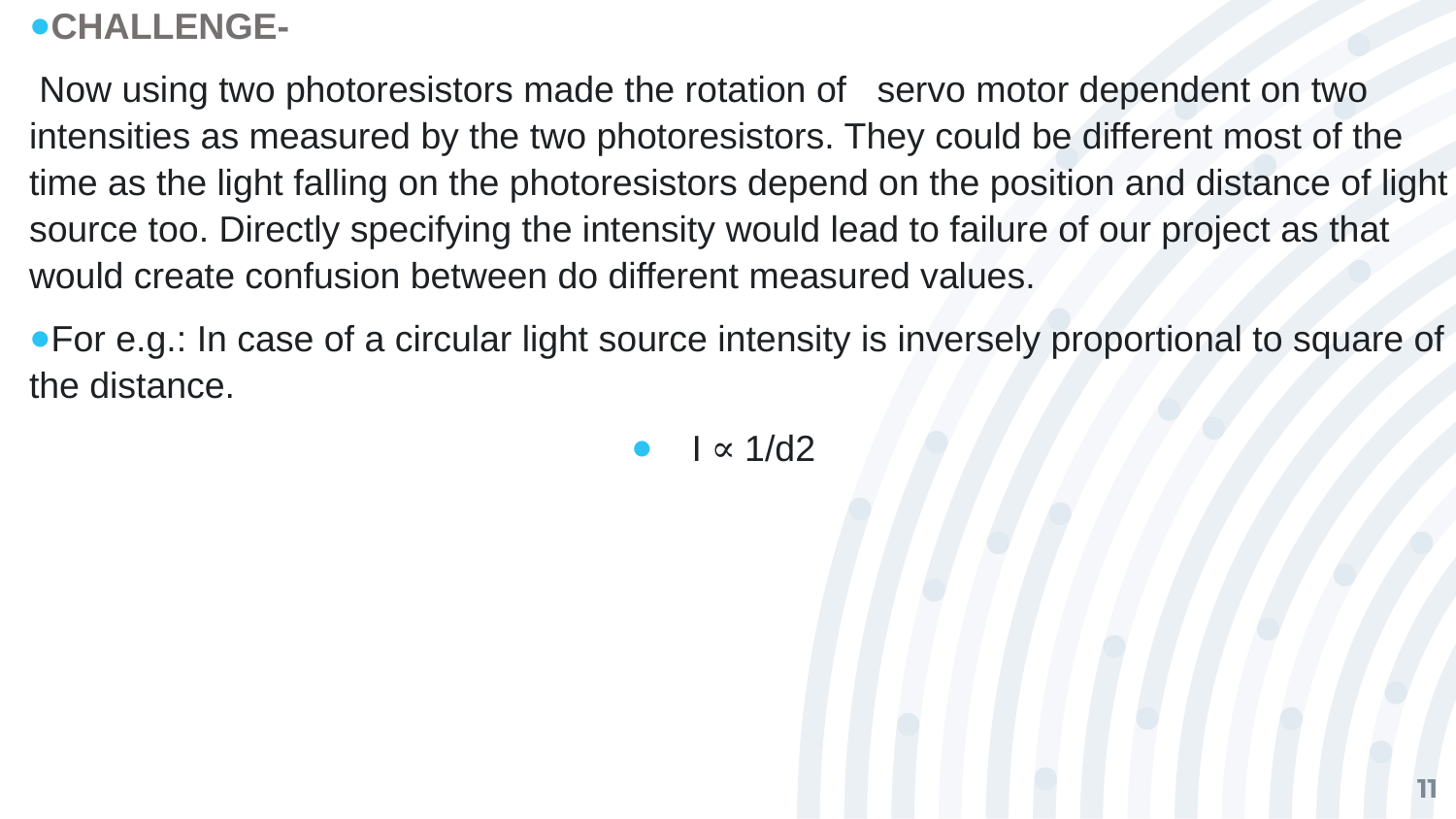

CHALLENGE-
 Now using two photoresistors made the rotation of   servo motor dependent on two intensities as measured by the two photoresistors. They could be different most of the time as the light falling on the photoresistors depend on the position and distance of light source too. Directly specifying the intensity would lead to failure of our project as that would create confusion between do different measured values.
For e.g.: In case of a circular light source intensity is inversely proportional to square of the distance.
I ∝ 1/d2

11